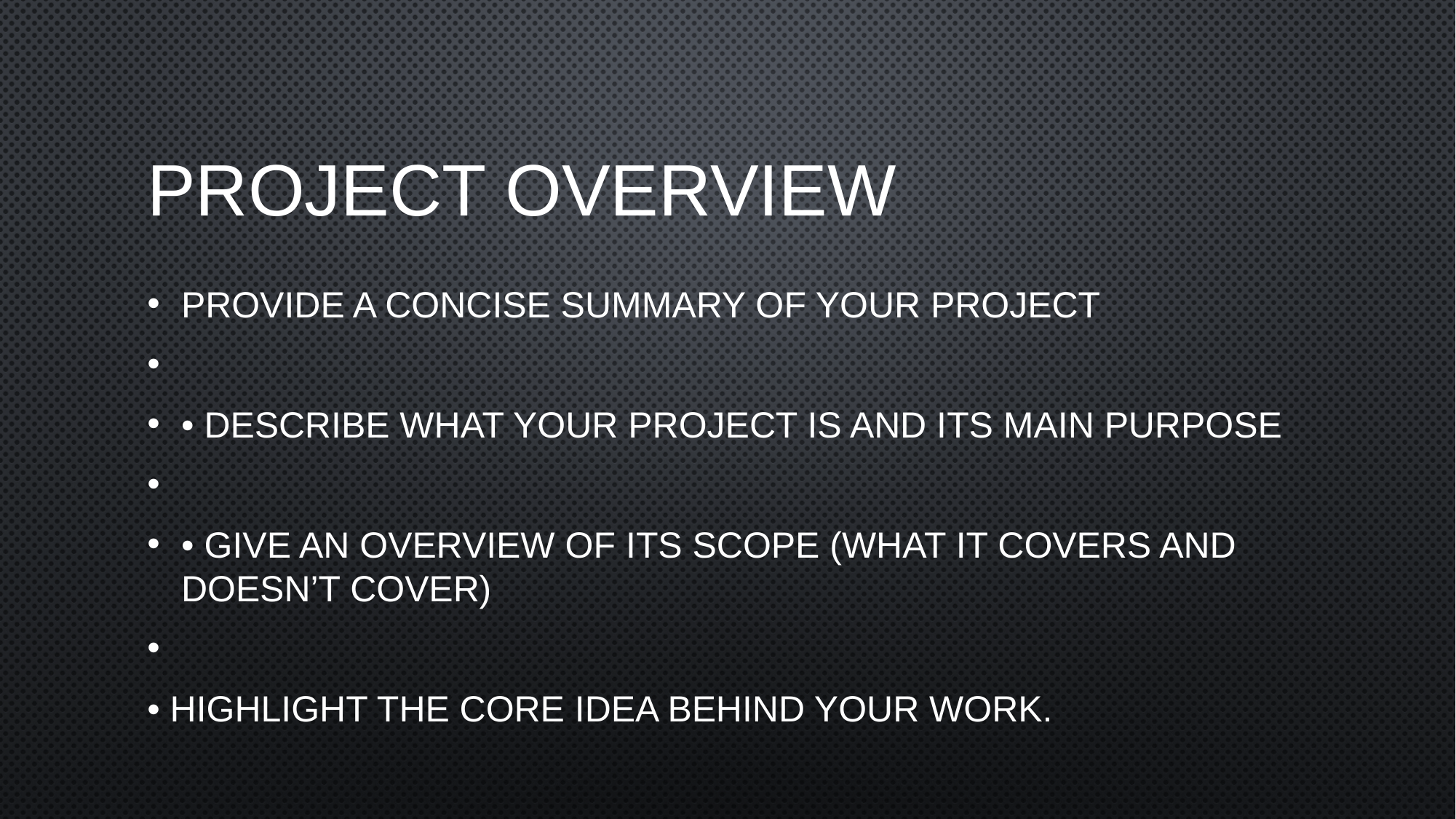

# Project overview
Provide a concise summary of your project

• Describe what your project is and its main purpose

• Give an overview of its scope (what it covers and doesn’t cover)

• Highlight the core idea behind your work.